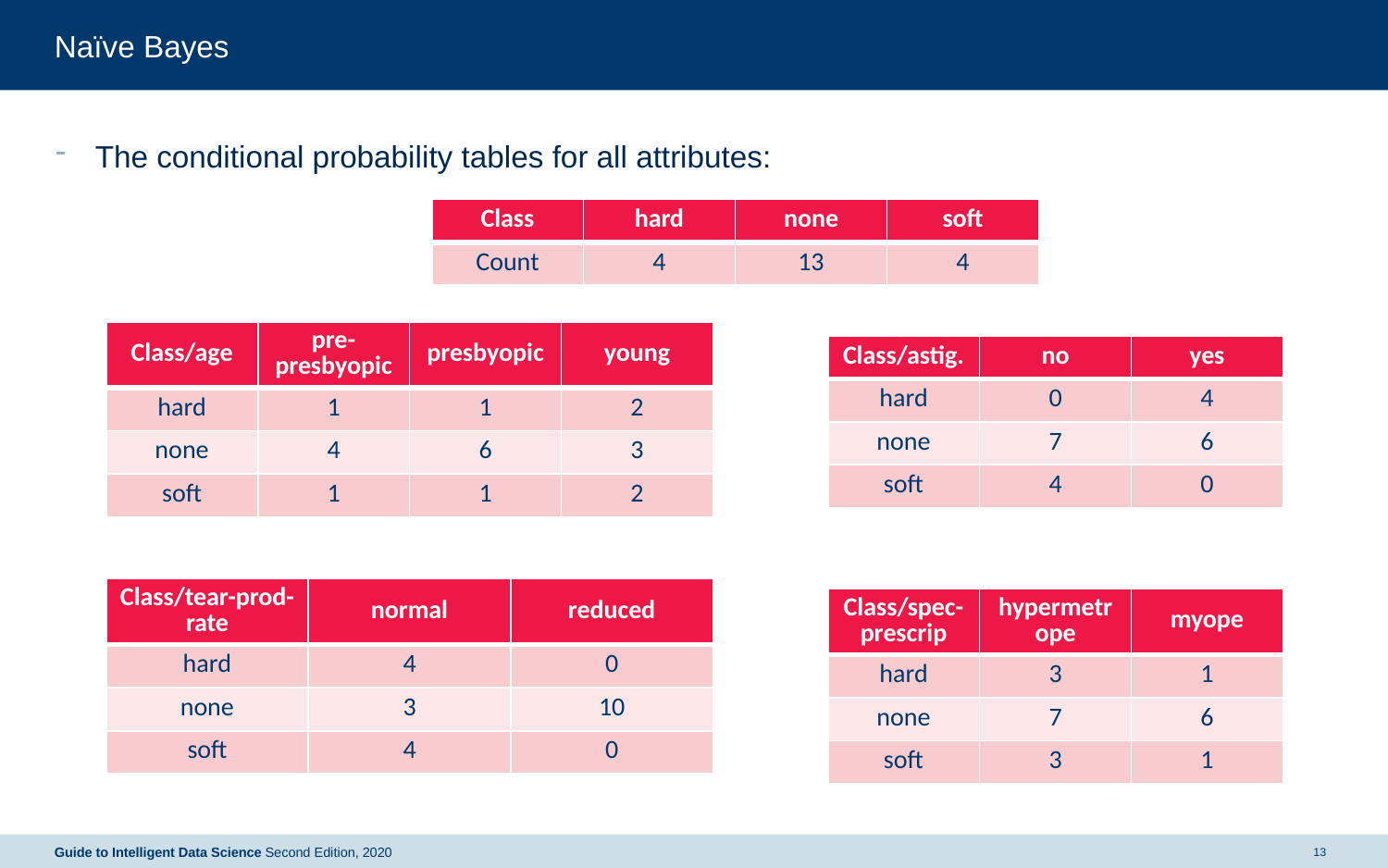

# Naïve Bayes
The conditional probability tables for all attributes:
| Class | hard | none | soft |
| --- | --- | --- | --- |
| Count | 4 | 13 | 4 |
| Class/age | pre-presbyopic | presbyopic | young |
| --- | --- | --- | --- |
| hard | 1 | 1 | 2 |
| none | 4 | 6 | 3 |
| soft | 1 | 1 | 2 |
| Class/astig. | no | yes |
| --- | --- | --- |
| hard | 0 | 4 |
| none | 7 | 6 |
| soft | 4 | 0 |
| Class/tear-prod-rate | normal | reduced |
| --- | --- | --- |
| hard | 4 | 0 |
| none | 3 | 10 |
| soft | 4 | 0 |
| Class/spec-prescrip | hypermetrope | myope |
| --- | --- | --- |
| hard | 3 | 1 |
| none | 7 | 6 |
| soft | 3 | 1 |
Guide to Intelligent Data Science Second Edition, 2020
13